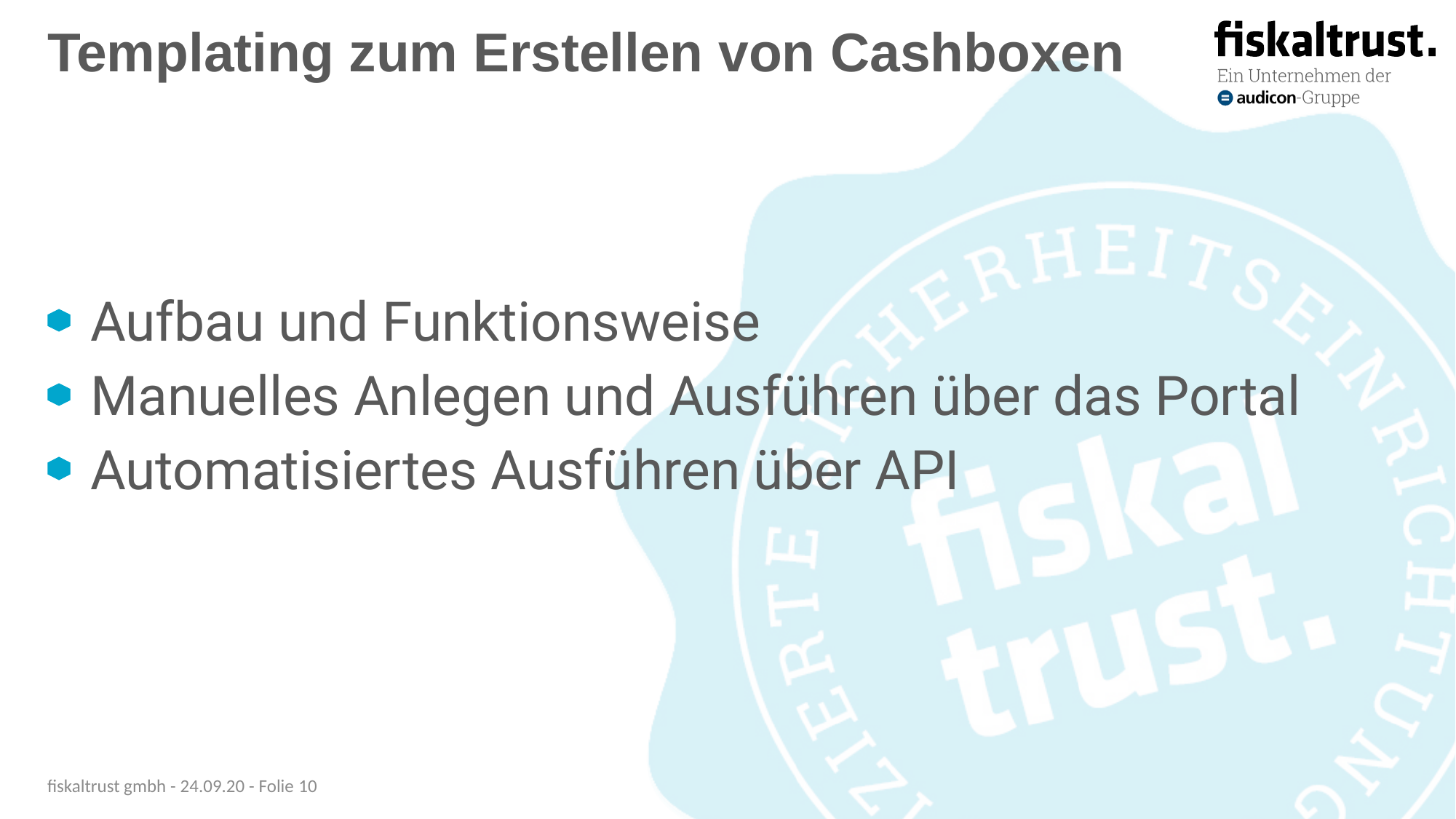

# Templating zum Erstellen von Cashboxen

Aufbau und Funktionsweise
Manuelles Anlegen und Ausführen über das Portal
Automatisiertes Ausführen über API
fiskaltrust gmbh - 24.09.20 - Folie 10